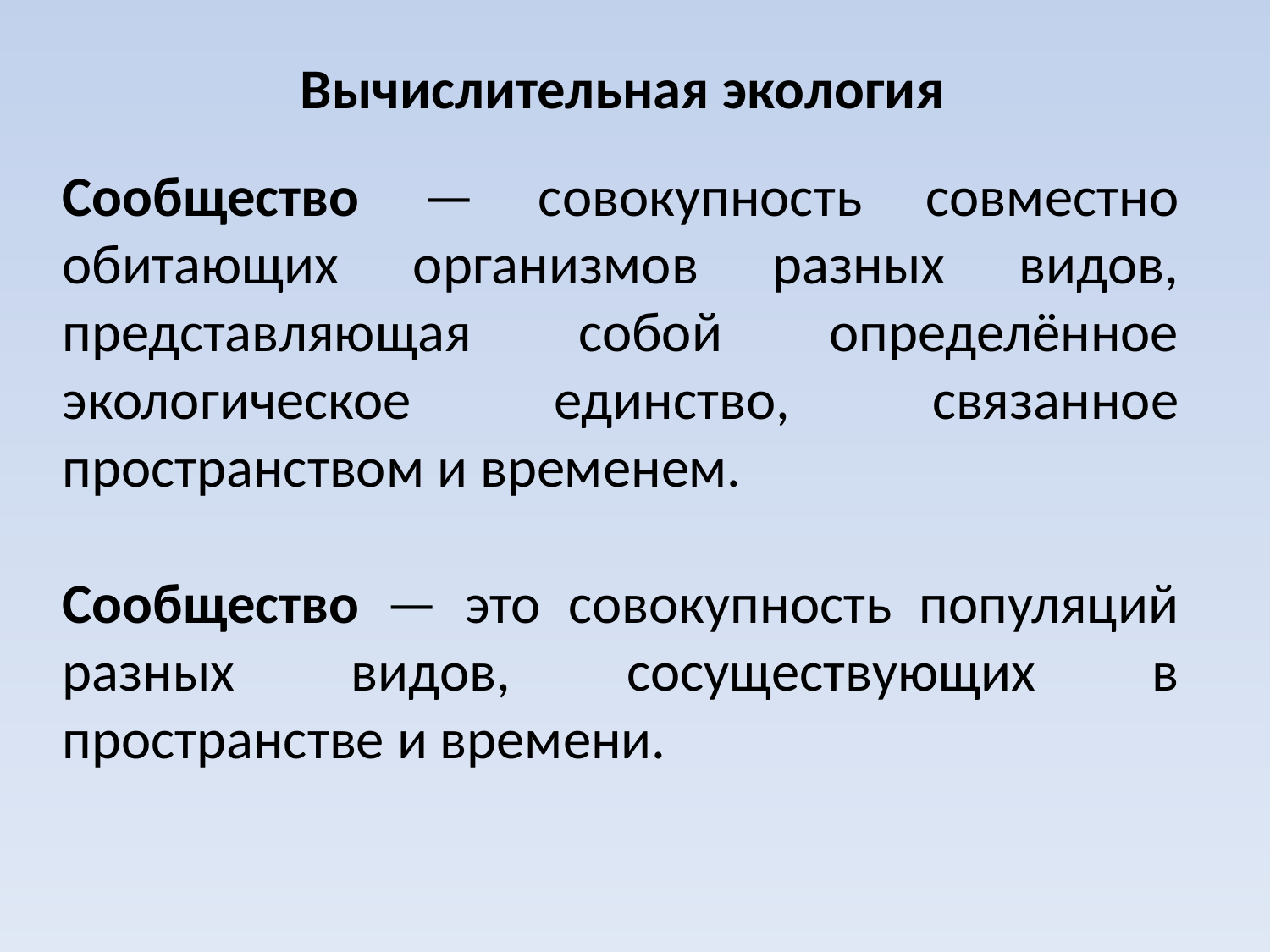

Вычислительная экология
Сообщество — совокупность совместно обитающих организмов разных видов, представляющая собой определённое экологическое единство, связанное пространством и временем.

Сообщество — это совокупность популяций разных видов, сосуществующих в пространстве и времени.